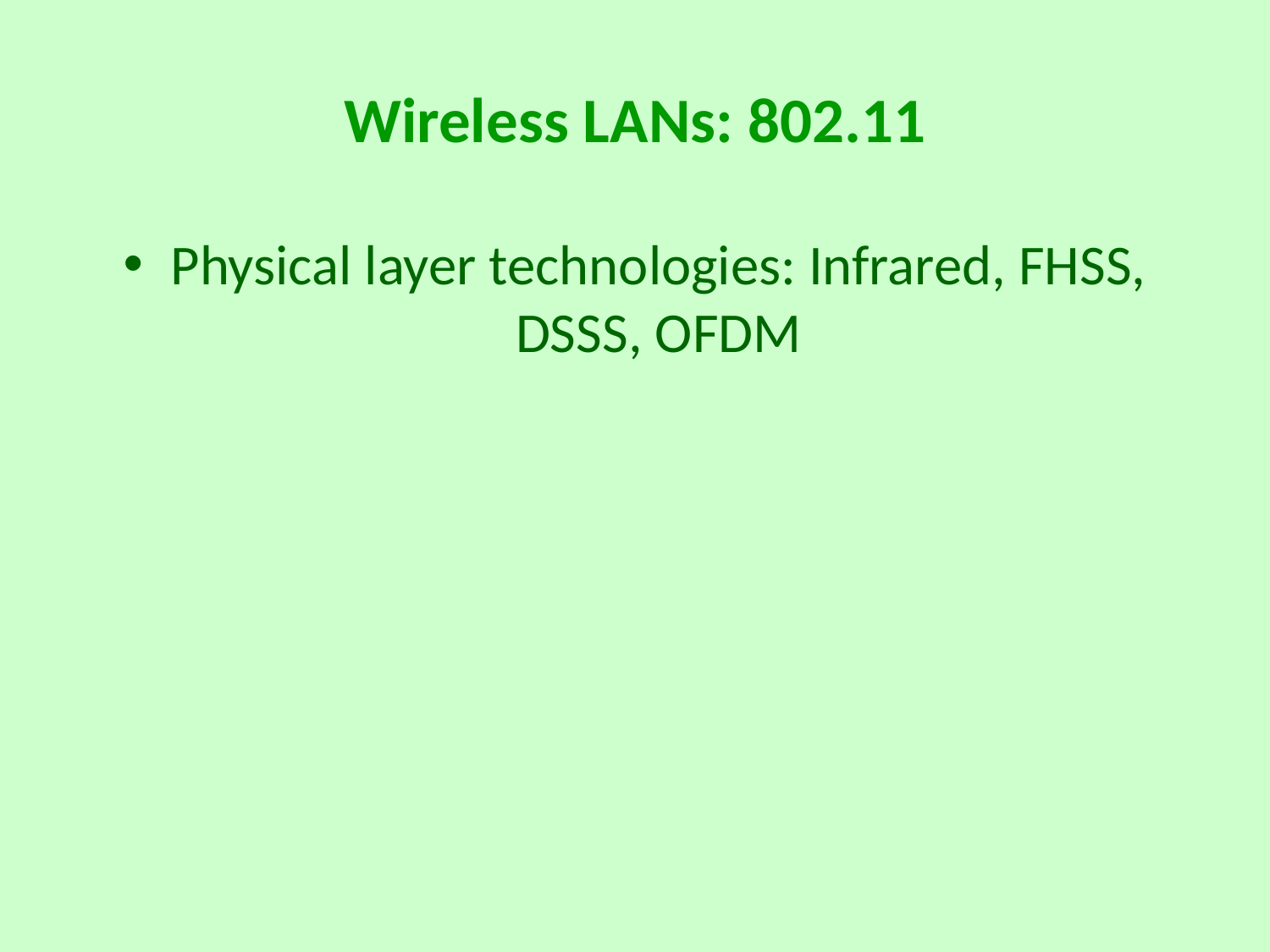

# Wireless LANs: 802.11
Physical layer technologies: Infrared, FHSS, DSSS, OFDM